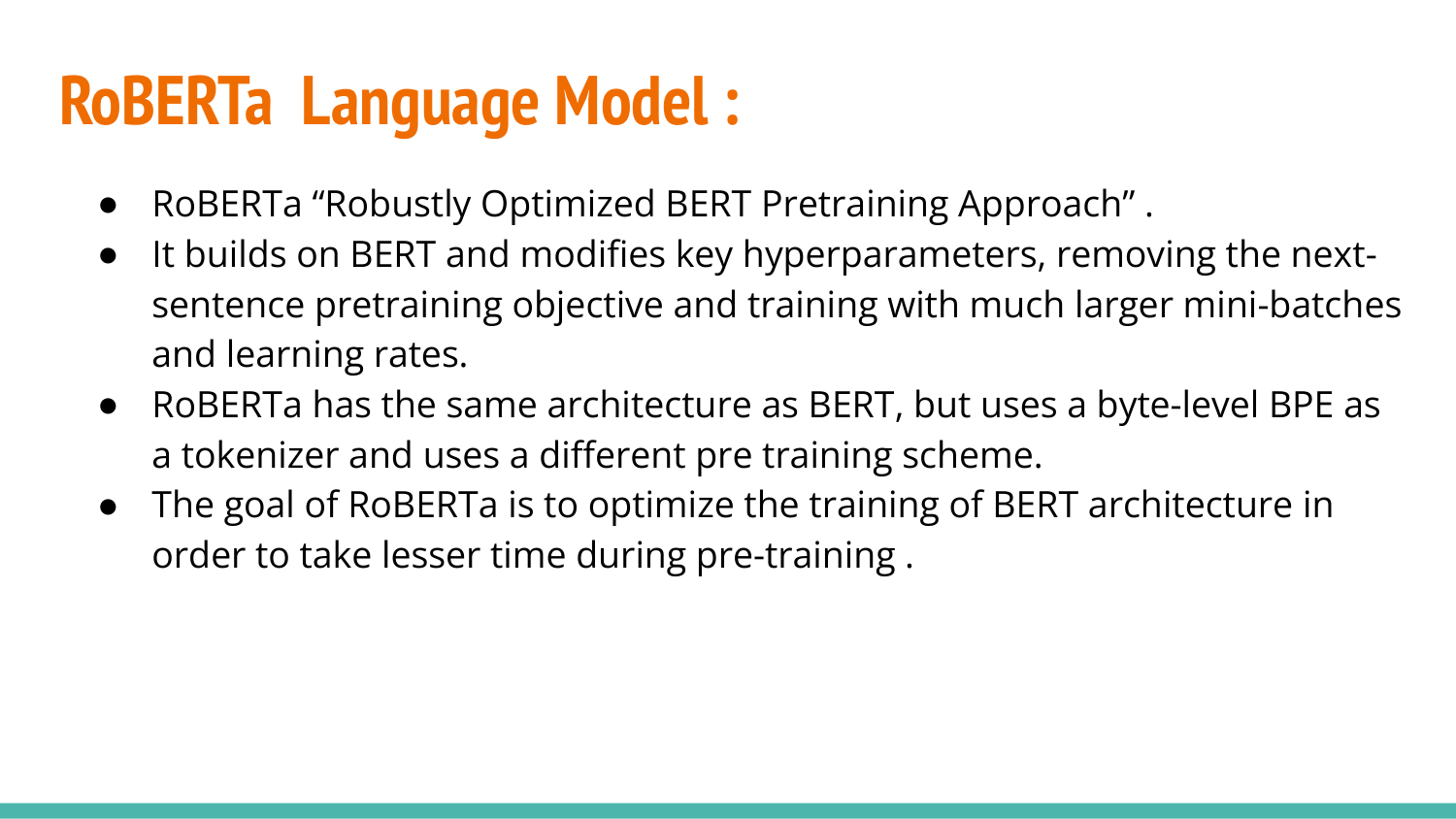

# RoBERTa  Language Model :
RoBERTa “Robustly Optimized BERT Pretraining Approach” .
It builds on BERT and modifies key hyperparameters, removing the next-sentence pretraining objective and training with much larger mini-batches and learning rates.
RoBERTa has the same architecture as BERT, but uses a byte-level BPE as a tokenizer and uses a different pre training scheme.
The goal of RoBERTa is to optimize the training of BERT architecture in order to take lesser time during pre-training .